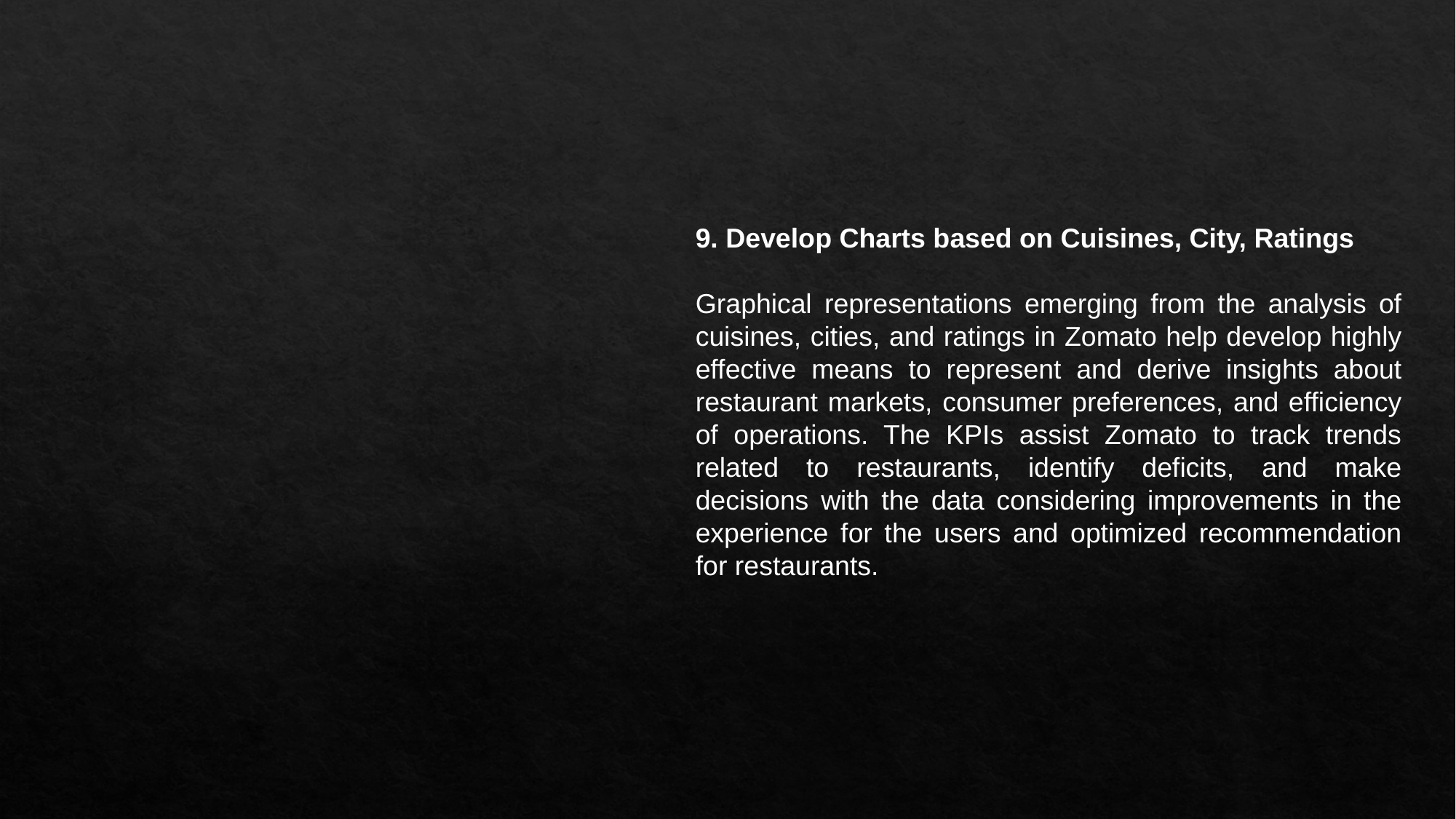

9. Develop Charts based on Cuisines, City, Ratings

Graphical representations emerging from the analysis of cuisines, cities, and ratings in Zomato help develop highly effective means to represent and derive insights about restaurant markets, consumer preferences, and efficiency of operations. The KPIs assist Zomato to track trends related to restaurants, identify deficits, and make decisions with the data considering improvements in the experience for the users and optimized recommendation for restaurants.